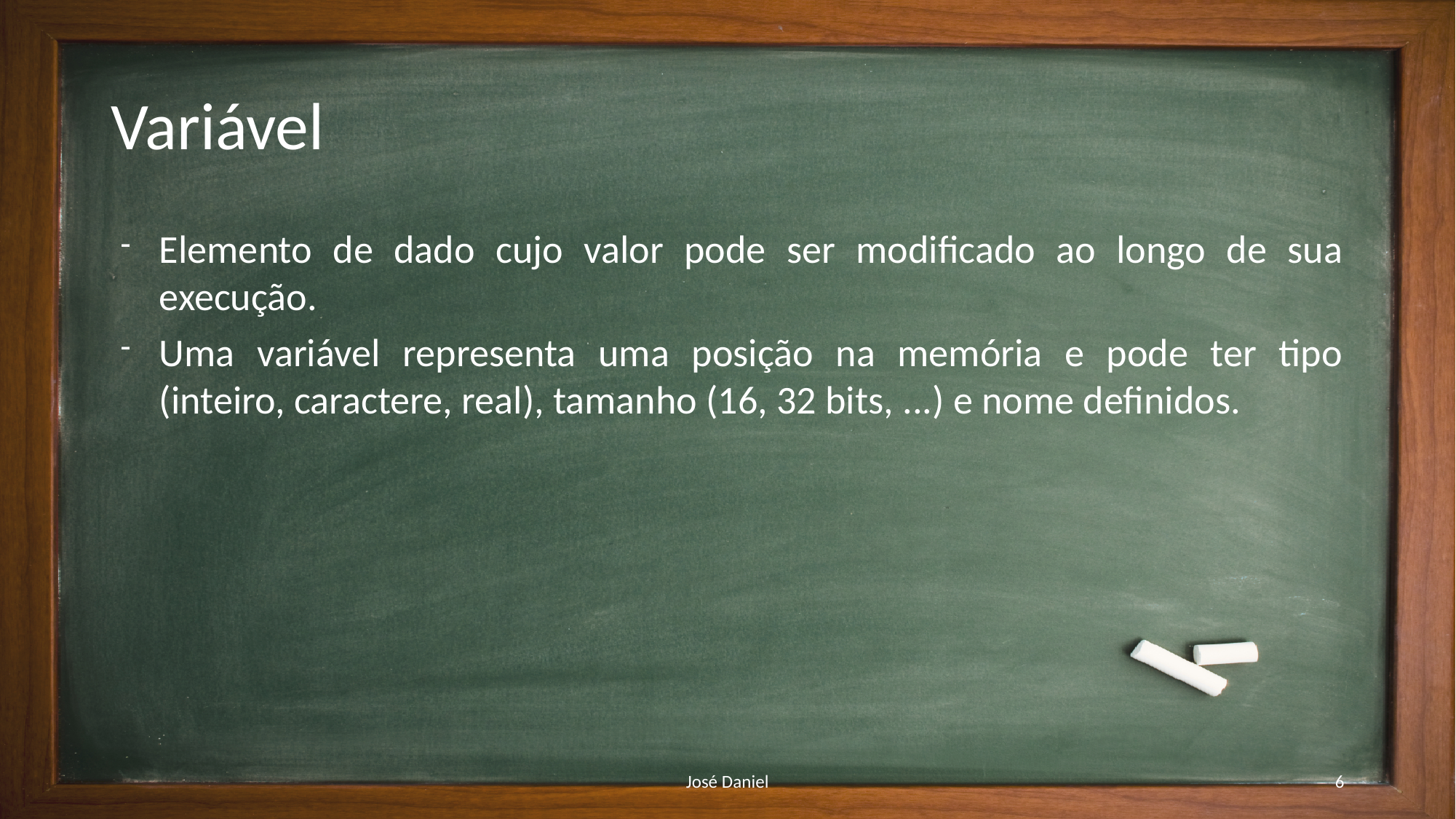

# Variável
Elemento de dado cujo valor pode ser modificado ao longo de sua execução.
Uma variável representa uma posição na memória e pode ter tipo (inteiro, caractere, real), tamanho (16, 32 bits, ...) e nome definidos.
José Daniel
6